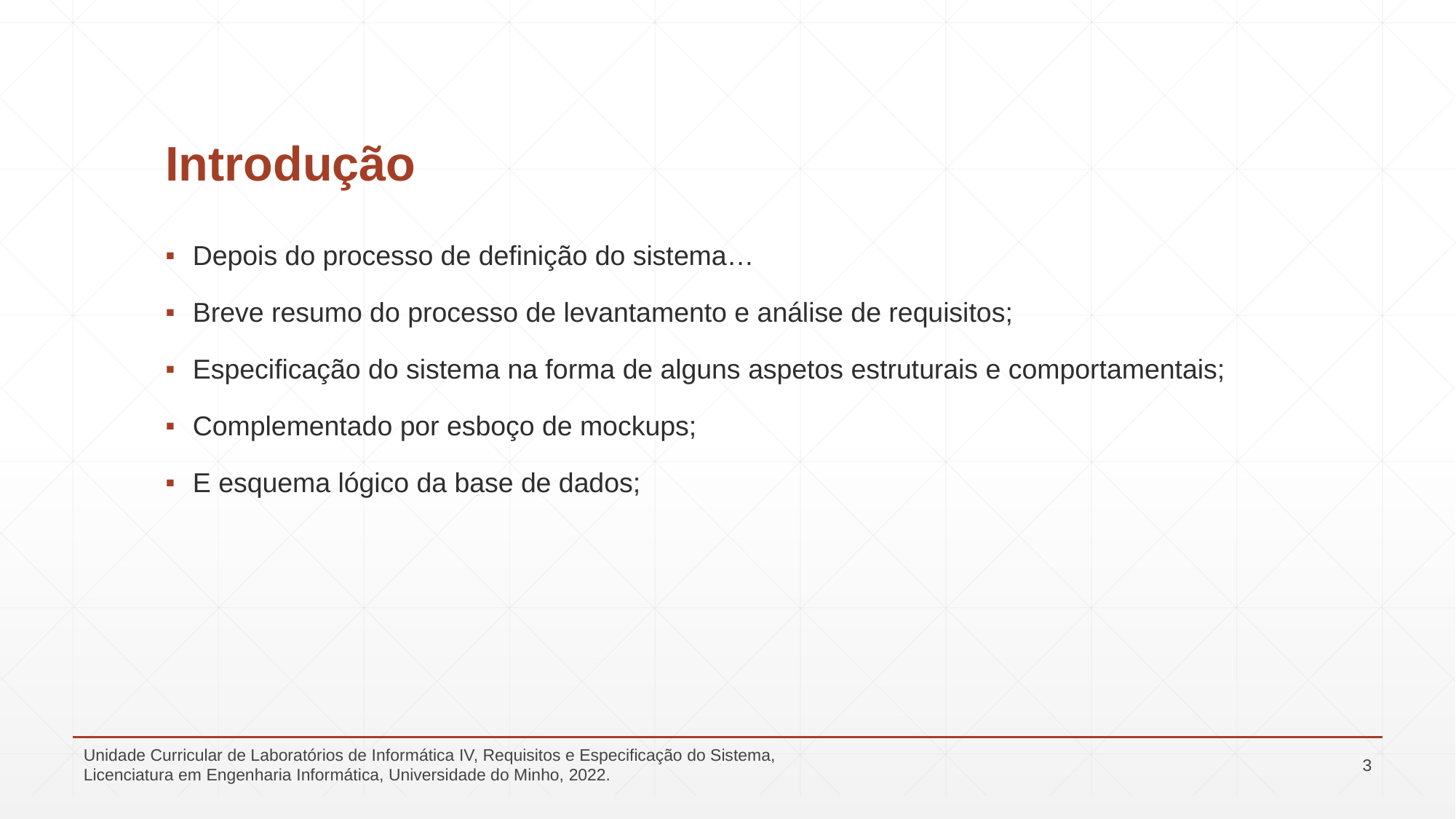

# Introdução
Depois do processo de definição do sistema…
Breve resumo do processo de levantamento e análise de requisitos;
Especificação do sistema na forma de alguns aspetos estruturais e comportamentais;
Complementado por esboço de mockups;
E esquema lógico da base de dados;
Unidade Curricular de Laboratórios de Informática IV, Requisitos e Especificação do Sistema, Licenciatura em Engenharia Informática, Universidade do Minho, 2022.
3